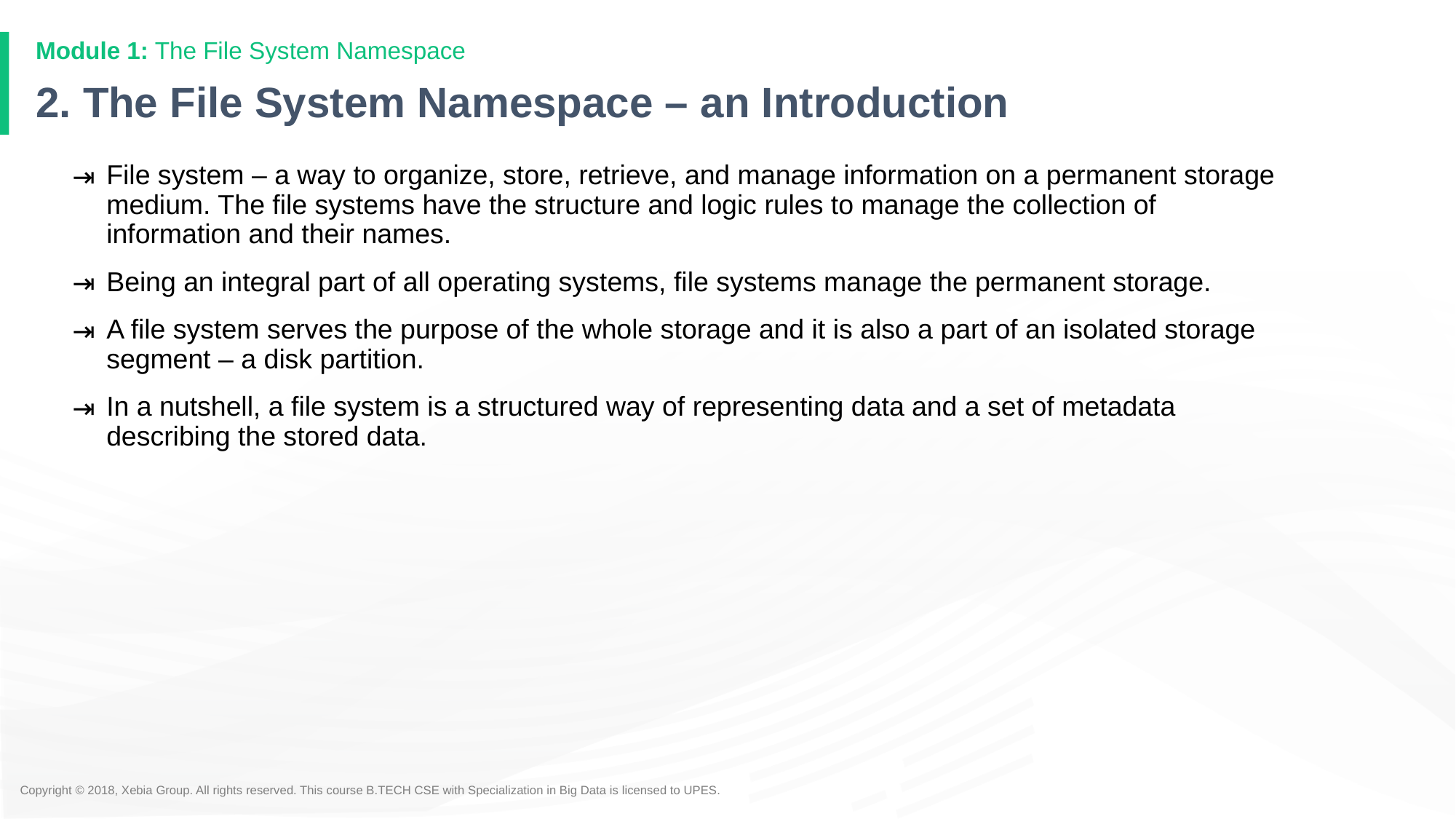

Module 1: The File System Namespace
# 2. The File System Namespace – an Introduction
File system – a way to organize, store, retrieve, and manage information on a permanent storage medium. The file systems have the structure and logic rules to manage the collection of information and their names.
Being an integral part of all operating systems, file systems manage the permanent storage.
A file system serves the purpose of the whole storage and it is also a part of an isolated storage segment – a disk partition.
In a nutshell, a file system is a structured way of representing data and a set of metadata describing the stored data.